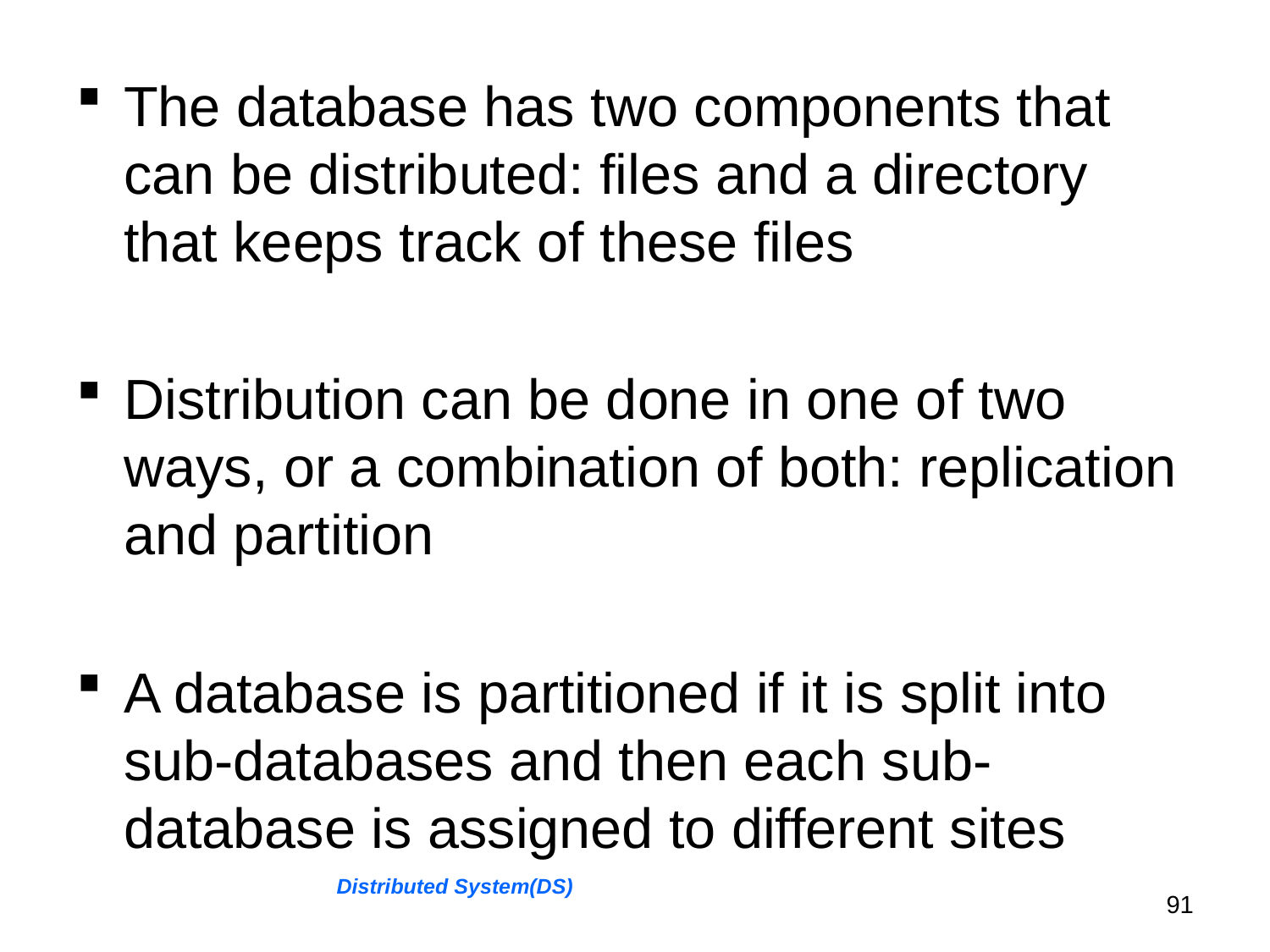

The database has two components that can be distributed: files and a directory that keeps track of these files

Distribution can be done in one of two ways, or a combination of both: replication and partition

A database is partitioned if it is split into sub-databases and then each sub-database is assigned to different sites
Distributed System(DS)
91